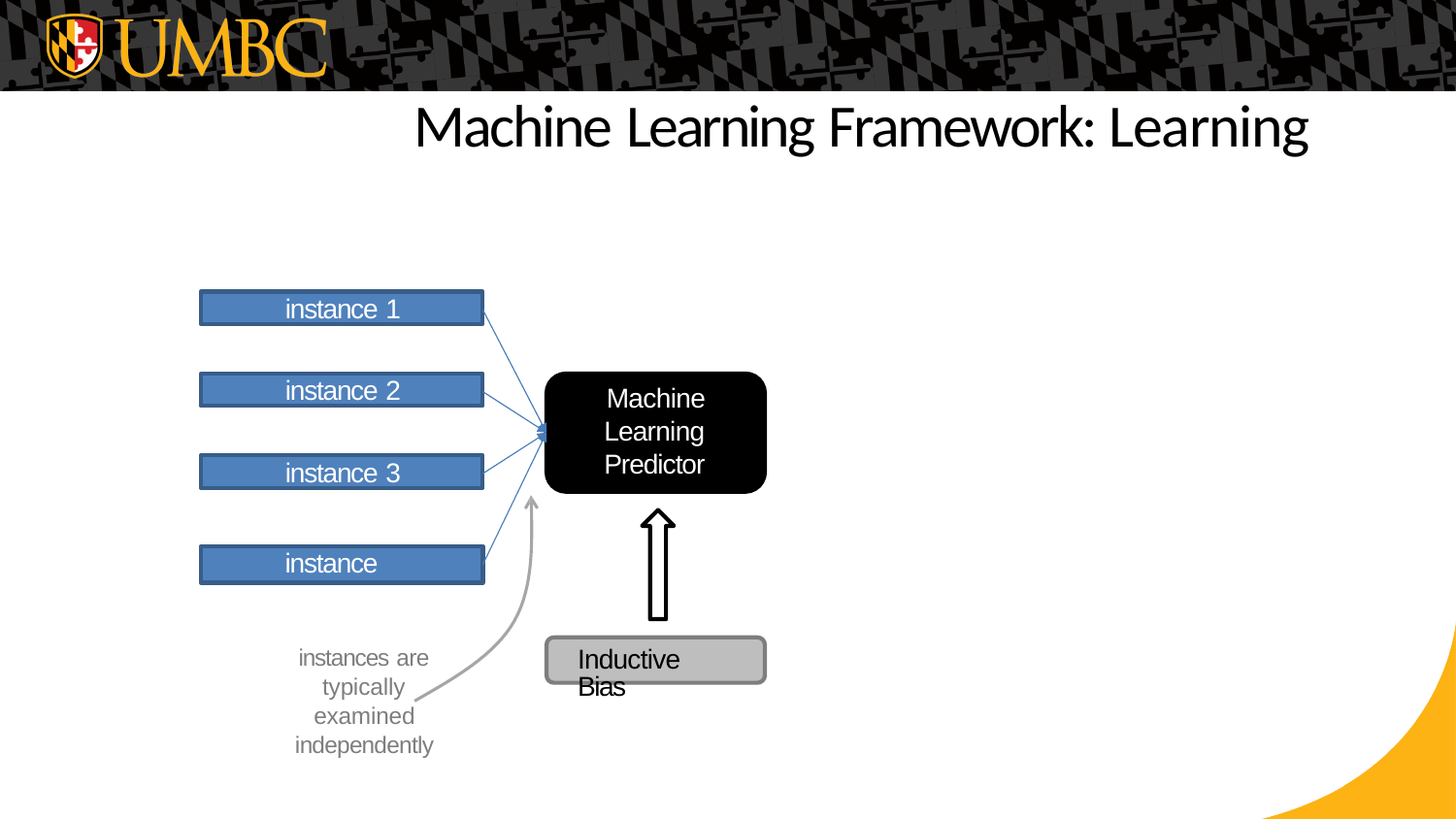

# Machine Learning Framework: Learning
instance 1

instance 2
Machine Learning Predictor
instance 3

instance 4

instances are
typically examined independently
Inductive Bias
55